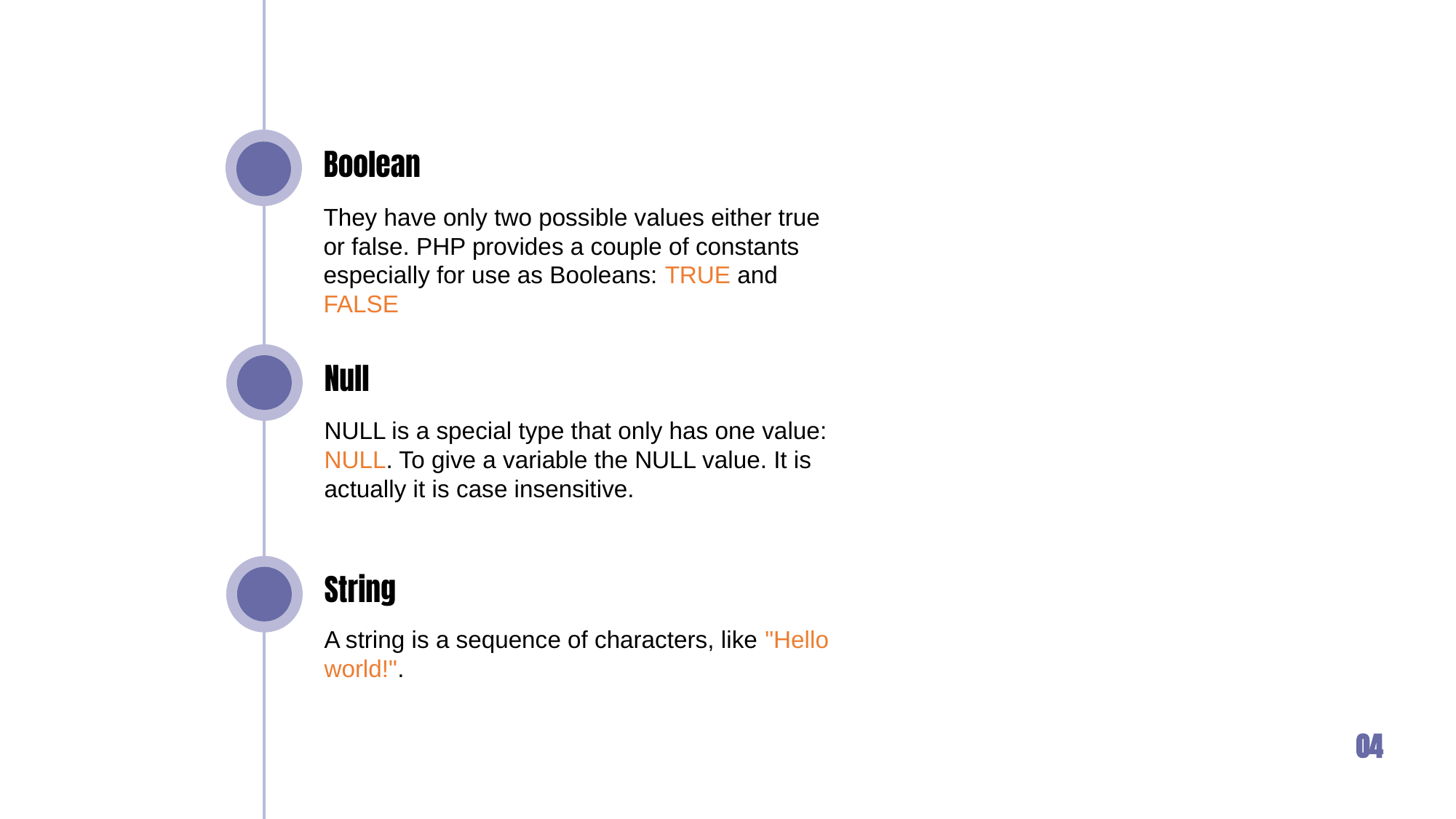

Boolean
They have only two possible values either true or false. PHP provides a couple of constants especially for use as Booleans: TRUE and FALSE

Null
NULL is a special type that only has one value: NULL. To give a variable the NULL value. It is actually it is case insensitive.

String
A string is a sequence of characters, like "Hello world!".
04